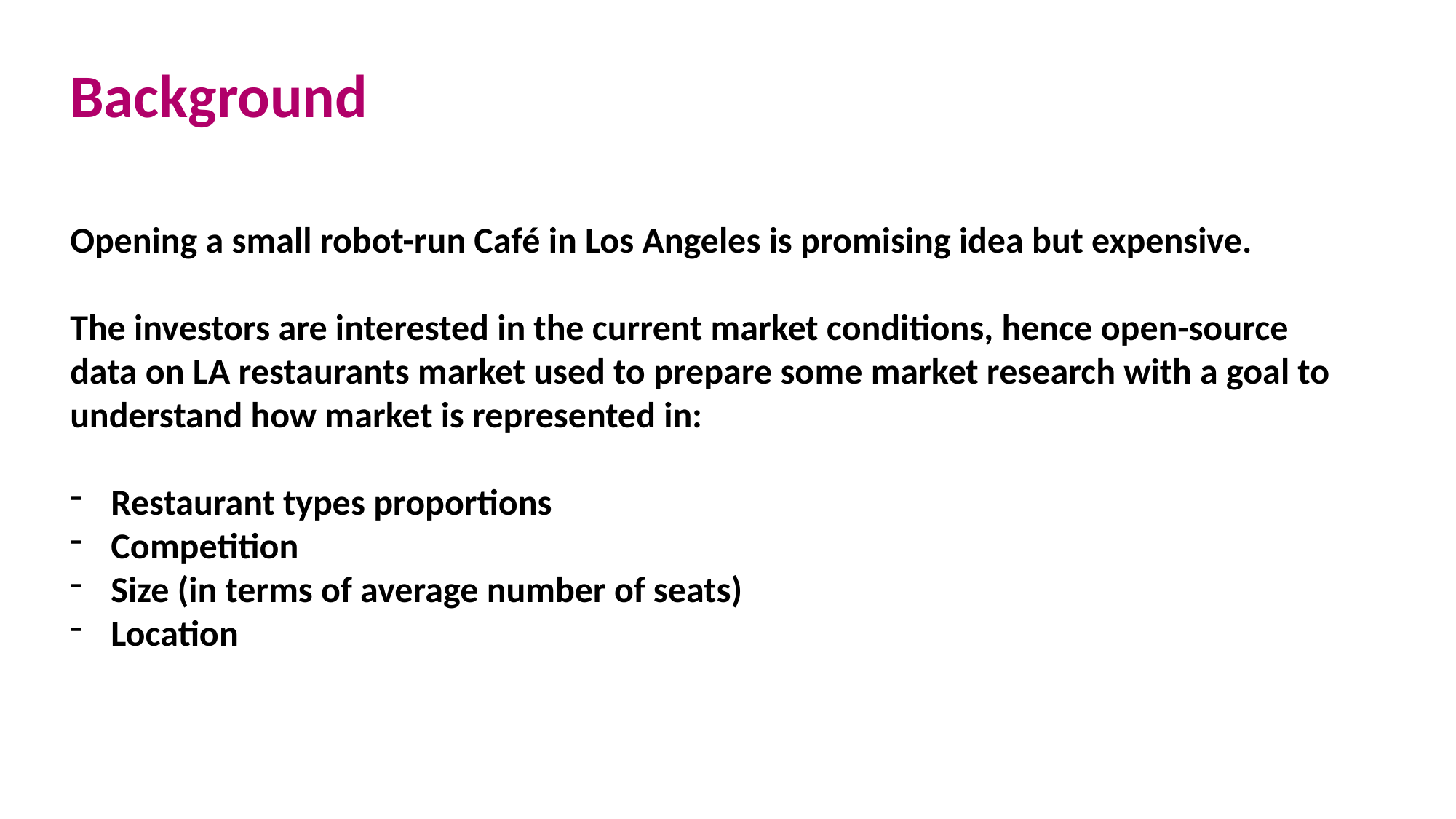

Background

Opening a small robot-run Café in Los Angeles is promising idea but expensive.

The investors are interested in the current market conditions, hence open-source data on LA restaurants market used to prepare some market research with a goal to understand how market is represented in:

Restaurant types proportions
Competition
Size (in terms of average number of seats)
Location